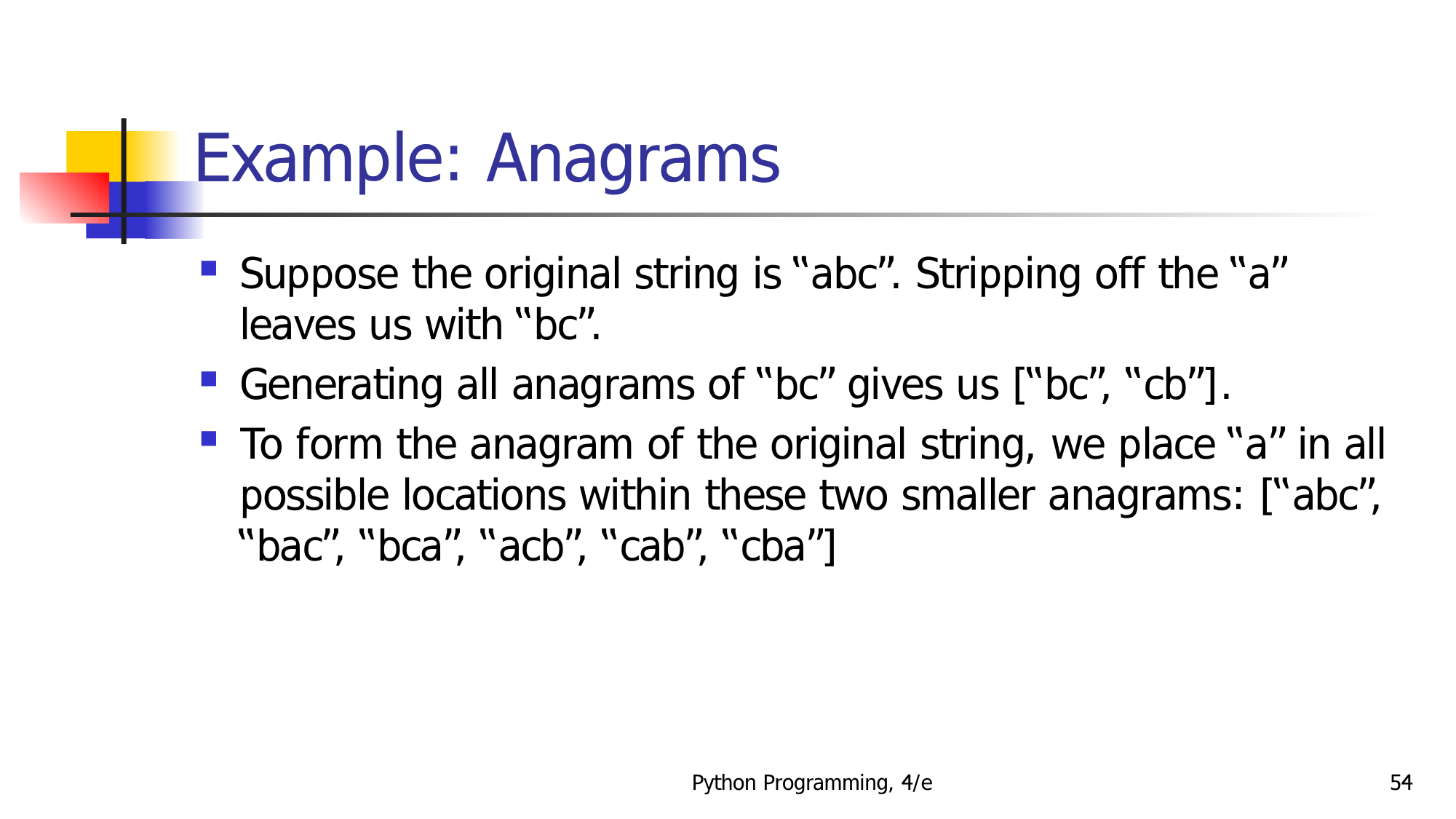

# Example: Anagrams
Suppose the original string is “abc”. Stripping off the “a” leaves us with “bc”.
Generating all anagrams of “bc” gives us [“bc”, “cb”].
To form the anagram of the original string, we place “a” in all possible locations within these two smaller anagrams: [“abc”, “bac”, “bca”, “acb”, “cab”, “cba”]
Python Programming, 4/e
54